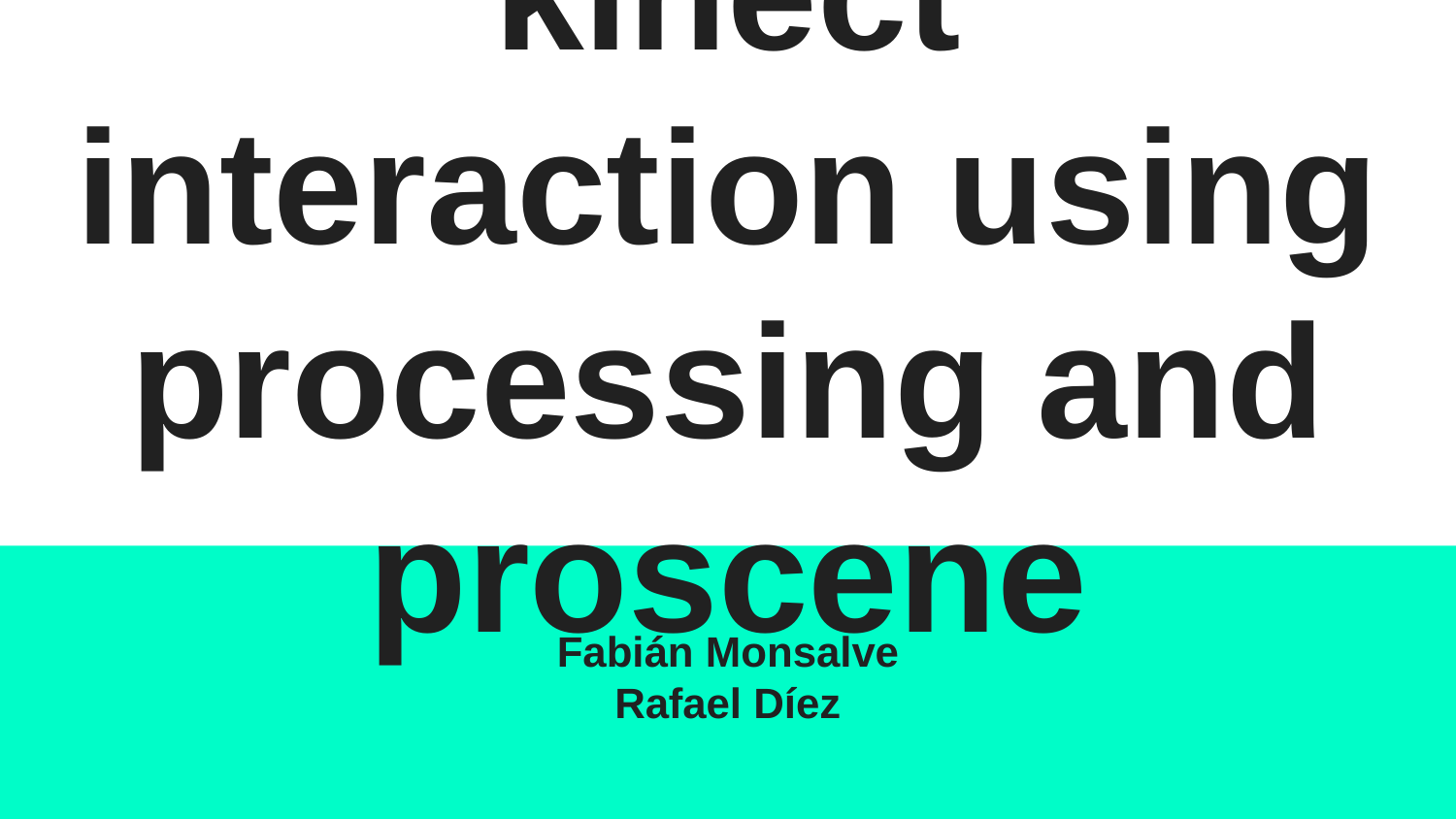

# kinect interaction using processing and proscene
Fabián Monsalve
Rafael Díez